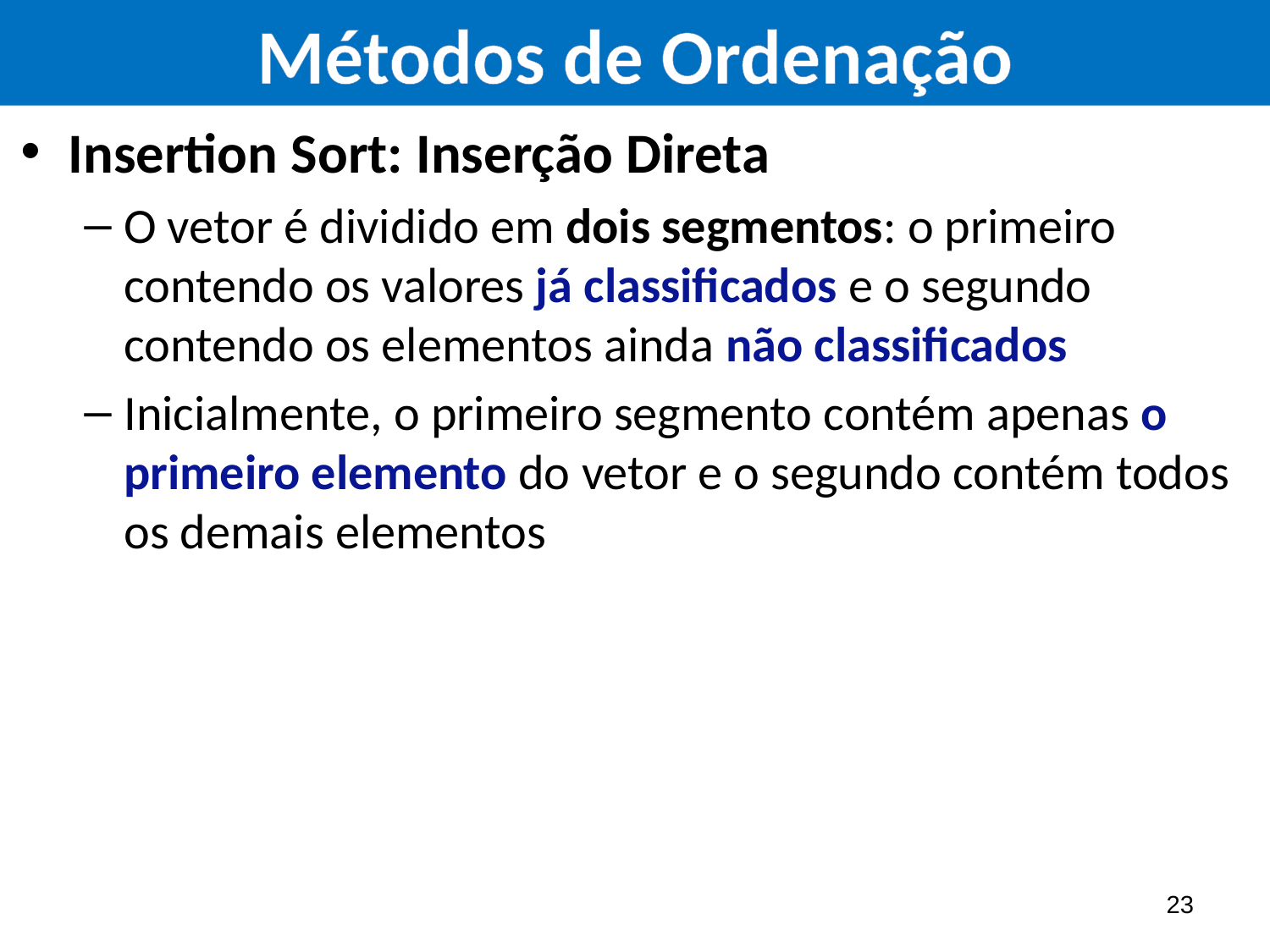

Insertion Sort: Inserção Direta
O vetor é dividido em dois segmentos: o primeiro contendo os valores já classificados e o segundo contendo os elementos ainda não classificados
Inicialmente, o primeiro segmento contém apenas o primeiro elemento do vetor e o segundo contém todos os demais elementos
23